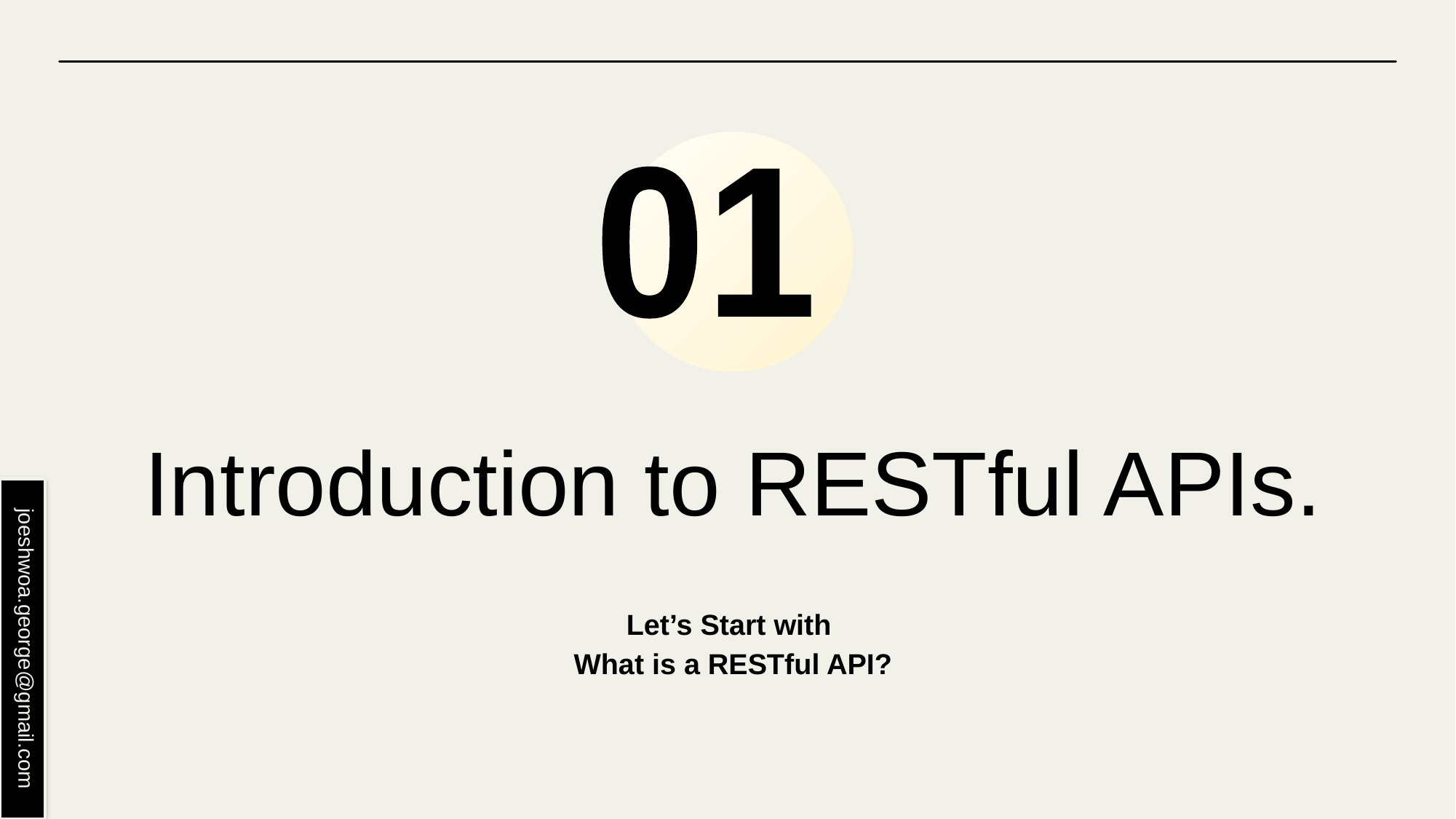

01
# Introduction to RESTful APIs.
Let’s Start with
What is a RESTful API?
joeshwoa.george@gmail.com